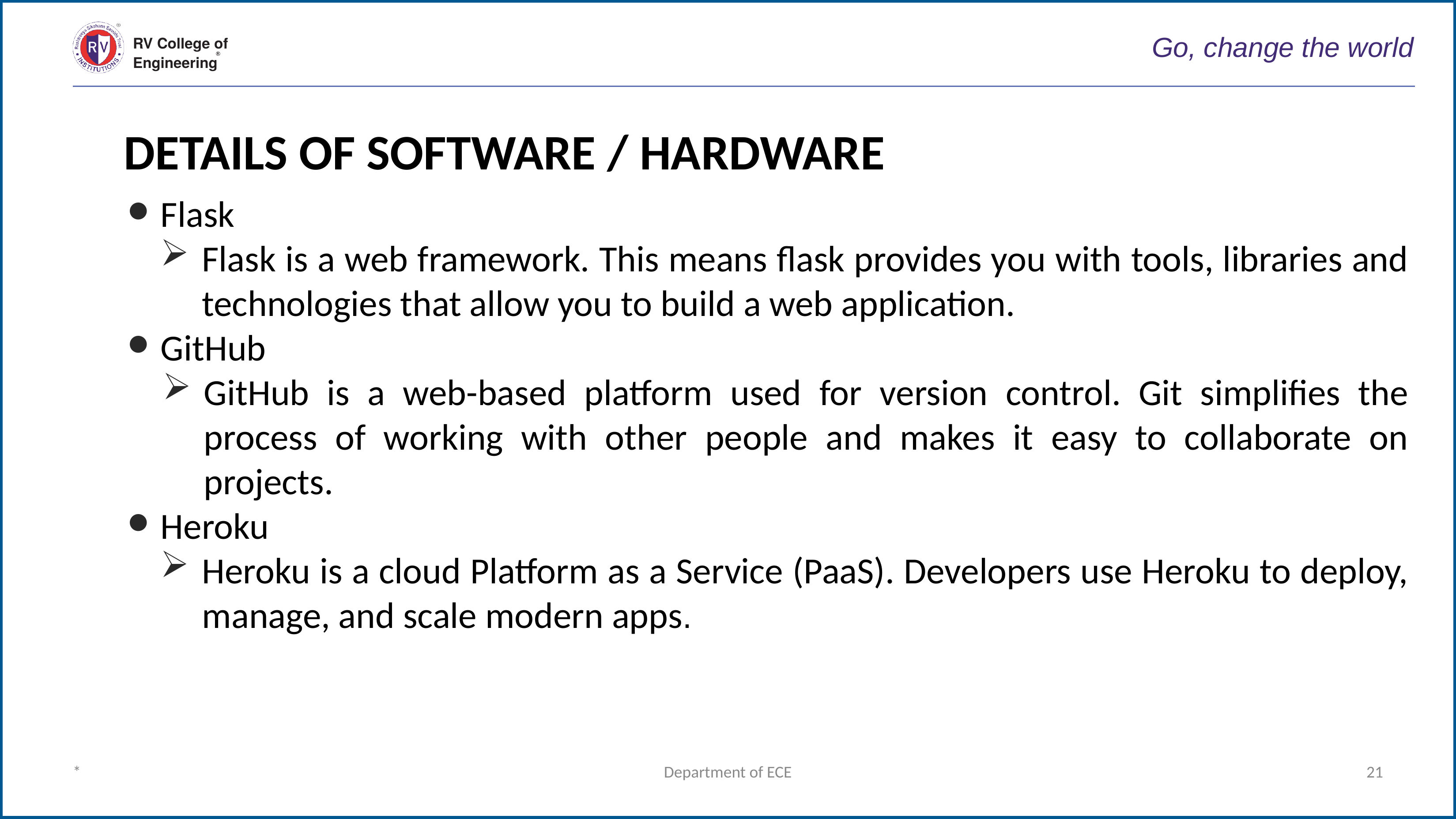

# Go, change the world
RV College of
Engineering

DETAILS OF SOFTWARE / HARDWARE
Flask
Flask is a web framework. This means flask provides you with tools, libraries and technologies that allow you to build a web application.
GitHub
GitHub is a web-based platform used for version control. Git simplifies the process of working with other people and makes it easy to collaborate on projects.
Heroku
Heroku is a cloud Platform as a Service (PaaS). Developers use Heroku to deploy, manage, and scale modern apps.

*
Department of ECE
21